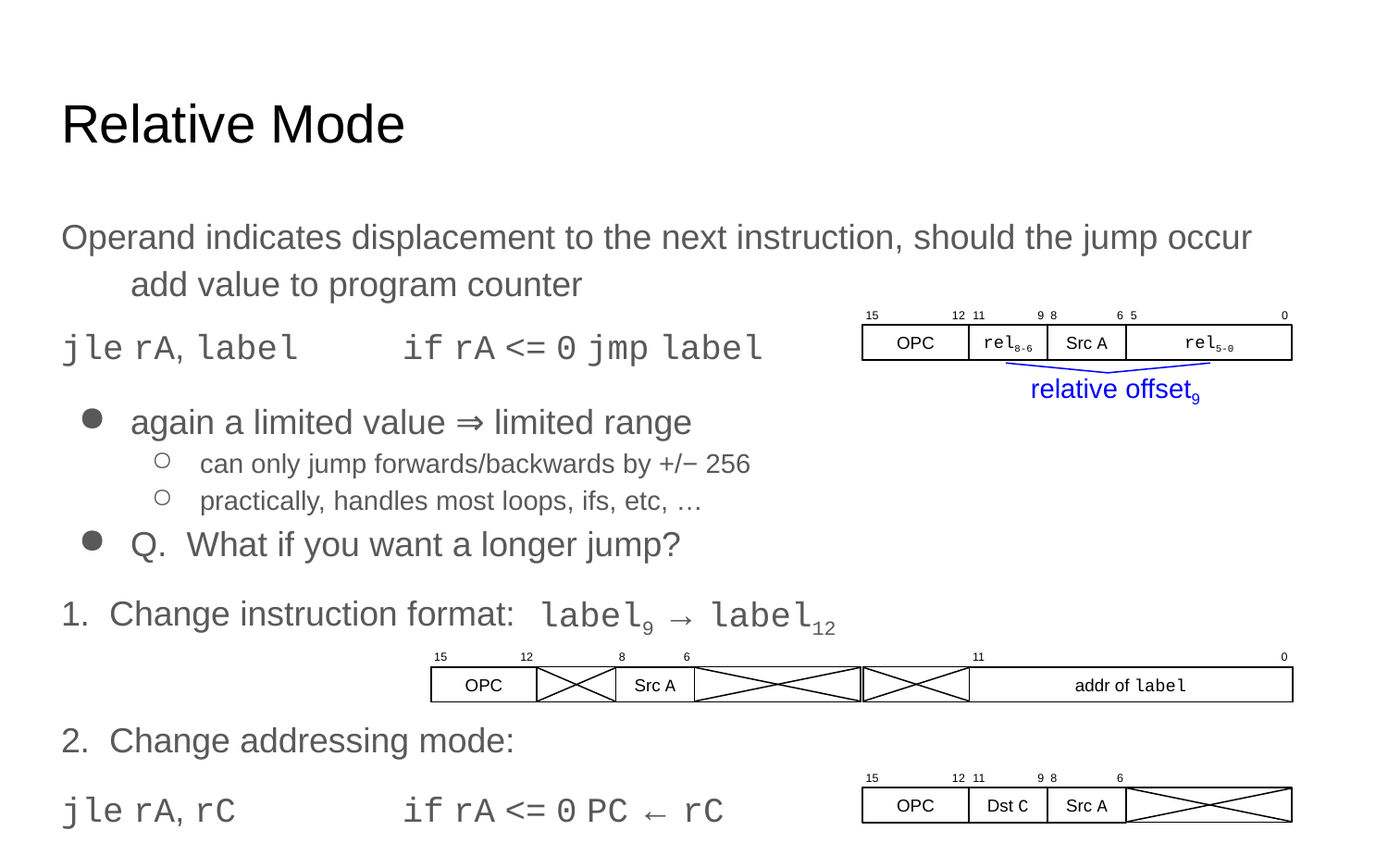

# Relative Mode
Operand indicates displacement to the next instruction, should the jump occur

add value to program counter
15
12
11
9
8
6
5
0
jle rA, label
if rA <= 0 jmp label

OPC
rel8-6
Src A
rel5-0
relative offset9

again a limited value ⇒ limited range
can only jump forwards/backwards by +/− 256
practically, handles most loops, ifs, etc, …
Q.  What if you want a longer jump?
1.  Change instruction format:
label9 → label12
15
12
8
6
11
0

addr of label
OPC
Src A
2.  Change addressing mode:
15
12
11
9
8
6
jle rA, rC
if rA <= 0 PC ← rC

OPC
Dst C
Src A